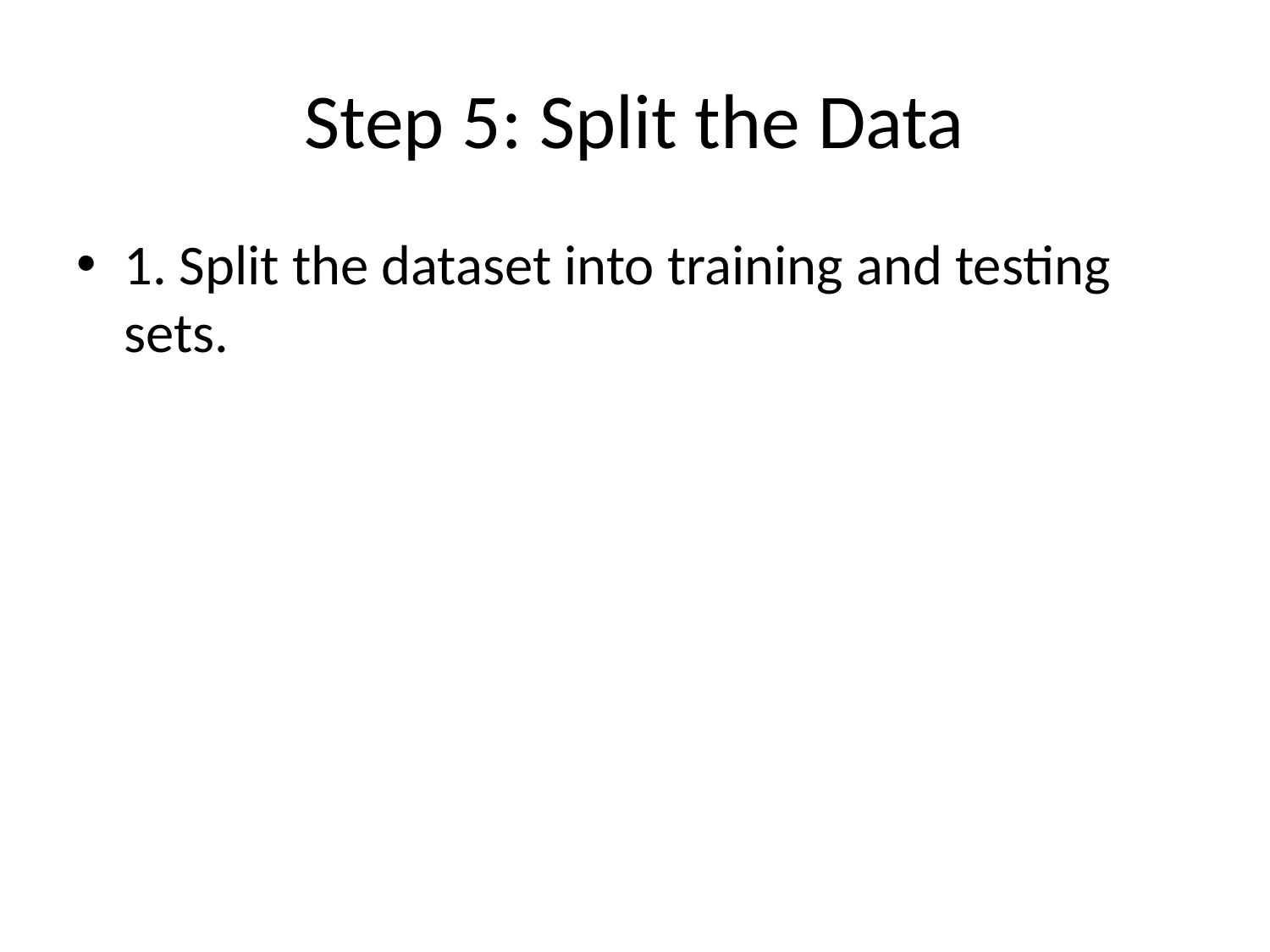

# Step 5: Split the Data
1. Split the dataset into training and testing sets.